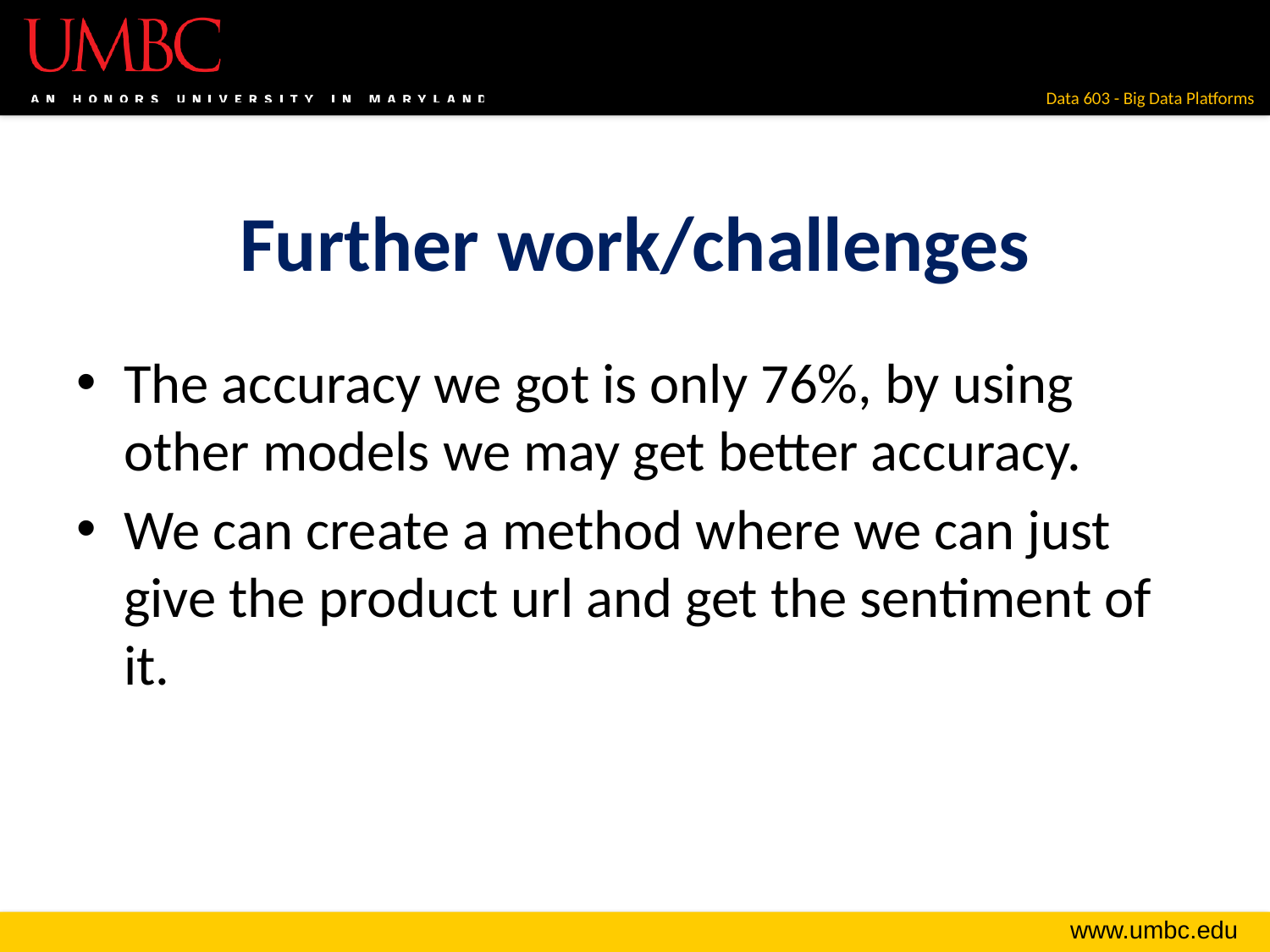

# Further work/challenges
The accuracy we got is only 76%, by using other models we may get better accuracy.
We can create a method where we can just give the product url and get the sentiment of it.